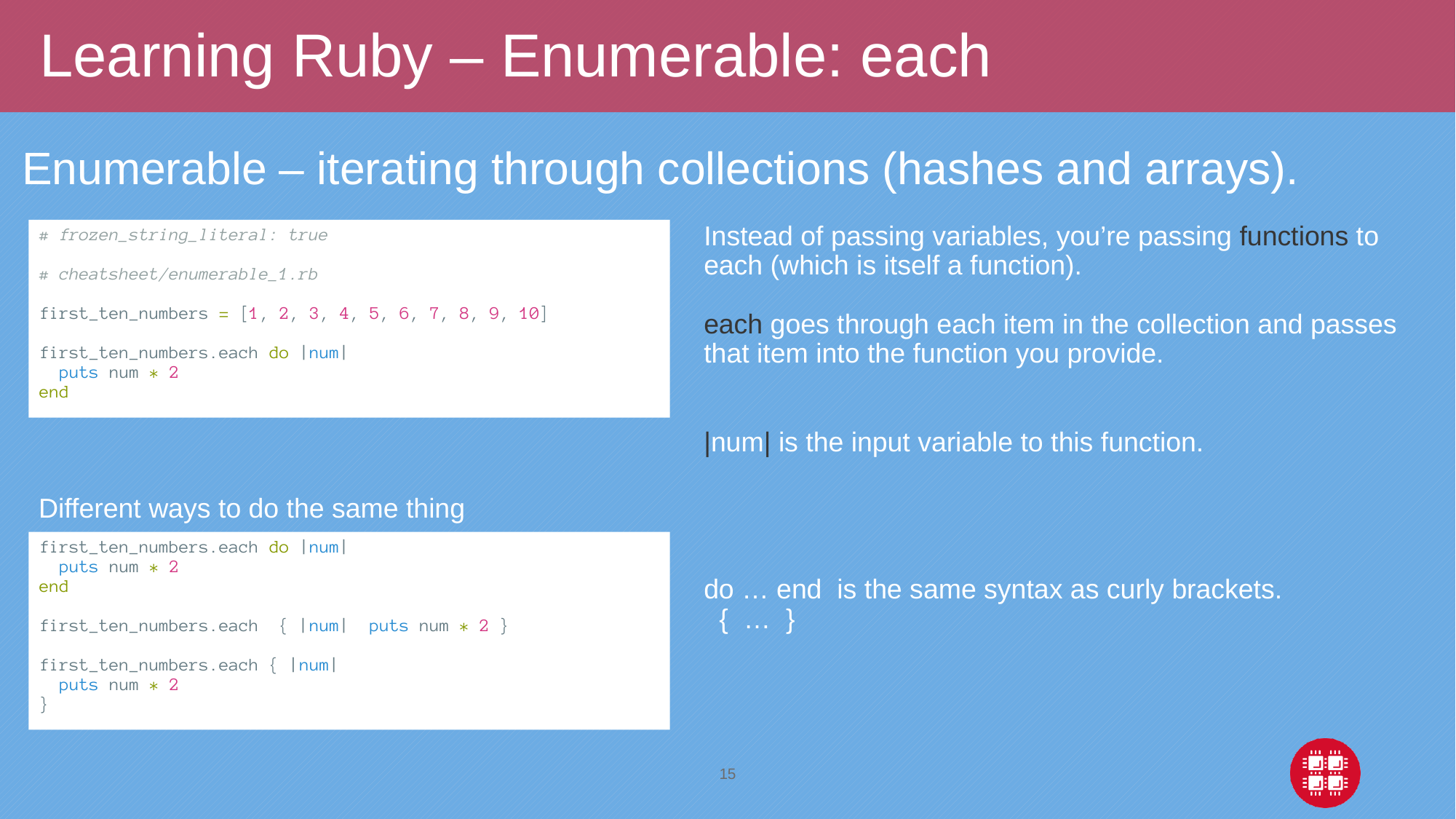

# Learning Ruby – Enumerable: each
Enumerable – iterating through collections (hashes and arrays).
Instead of passing variables, you’re passing functions to each (which is itself a function).

each goes through each item in the collection and passes that item into the function you provide.

|num| is the input variable to this function.

do … end  is the same syntax as curly brackets.
  {  …  }

# frozen_string_literal: true
# cheatsheet/enumerable_1.rb
first_ten_numbers = [1, 2, 3, 4, 5, 6, 7, 8, 9, 10]
first_ten_numbers.each do |num|
  puts num * 2
end

Different ways to do the same thing
first_ten_numbers.each do |num|
  puts num * 2
end
first_ten_numbers.each  { |num|  puts num * 2 }
first_ten_numbers.each { |num|
  puts num * 2
}
15